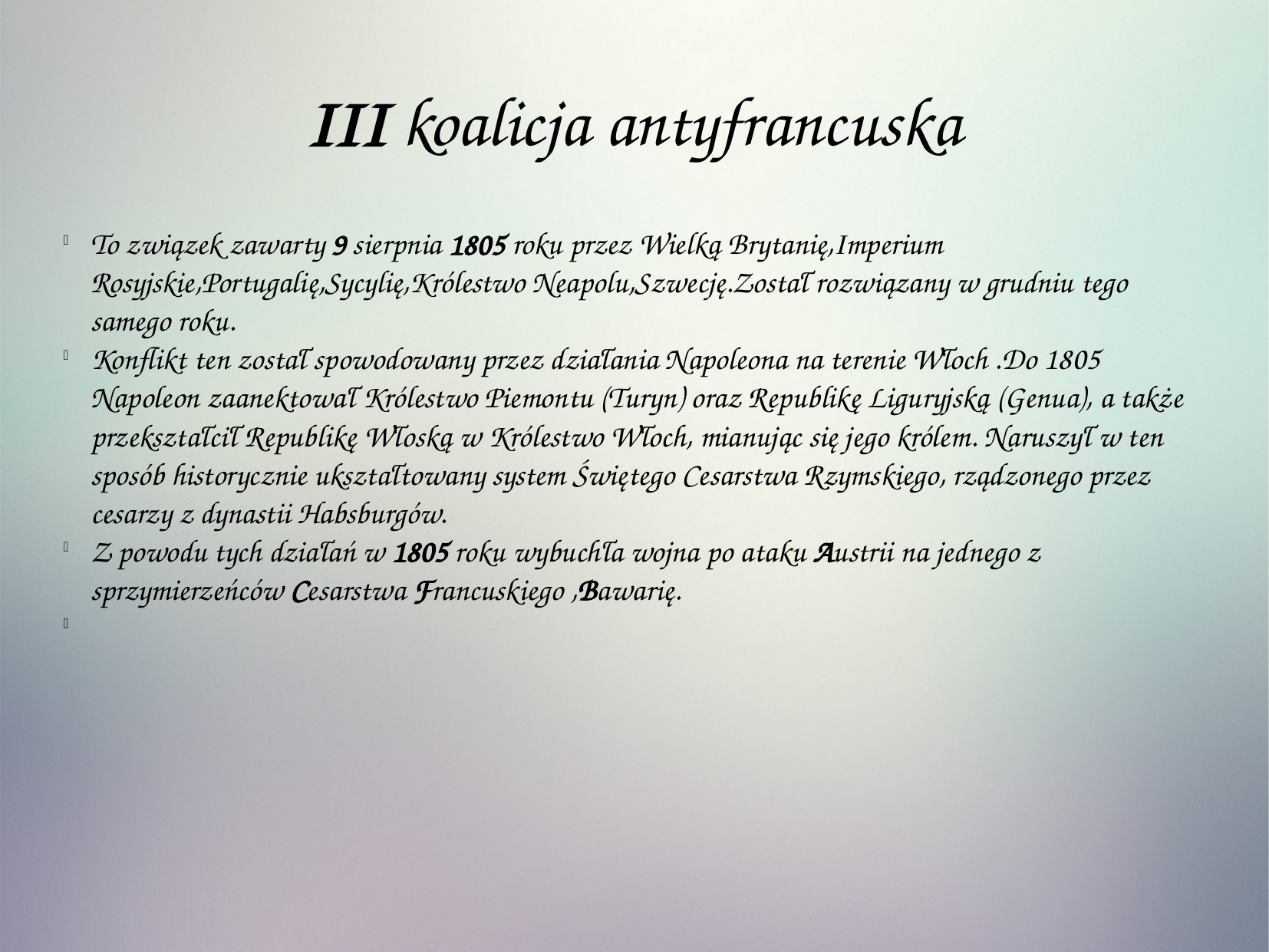

III koalicja antyfrancuska
To związek zawarty 9 sierpnia 1805 roku przez Wielką Brytanię,Imperium Rosyjskie,Portugalię,Sycylię,Królestwo Neapolu,Szwecję.Został rozwiązany w grudniu tego samego roku.
Konflikt ten został spowodowany przez działania Napoleona na terenie Włoch .Do 1805 Napoleon zaanektował Królestwo Piemontu (Turyn) oraz Republikę Liguryjską (Genua), a także przekształcił Republikę Włoską w Królestwo Włoch, mianując się jego królem. Naruszył w ten sposób historycznie ukształtowany system Świętego Cesarstwa Rzymskiego, rządzonego przez cesarzy z dynastii Habsburgów.
Z powodu tych działań w 1805 roku wybuchła wojna po ataku Austrii na jednego z sprzymierzeńców Cesarstwa Francuskiego ,Bawarię.